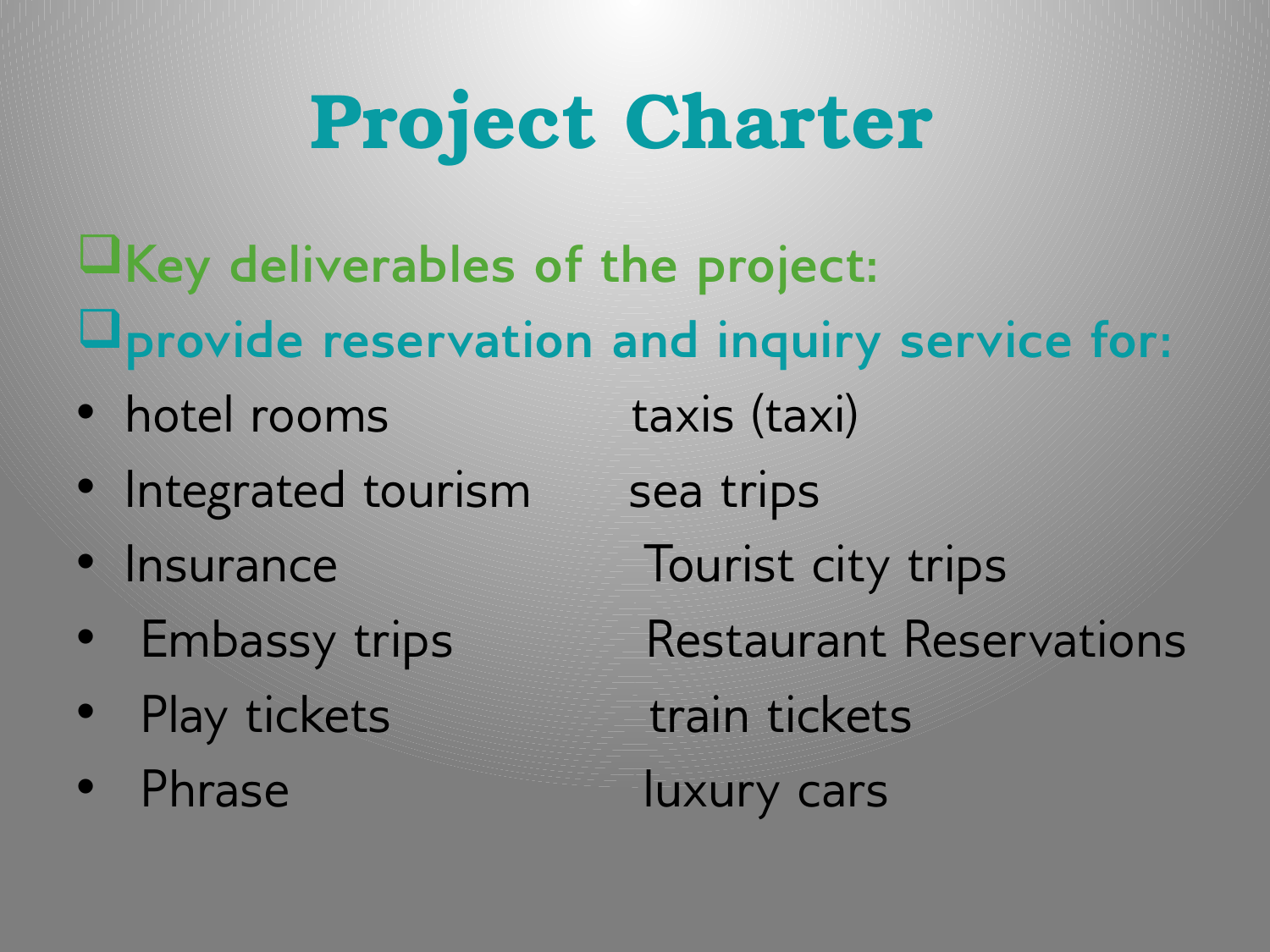

# Project Charter
Key deliverables of the project:
provide reservation and inquiry service for:
hotel rooms               taxis (taxi)
Integrated tourism      sea trips
Insurance                   Tourist city trips
 Embassy trips            Restaurant Reservations
 Play tickets                train tickets
 Phrase                      luxury cars